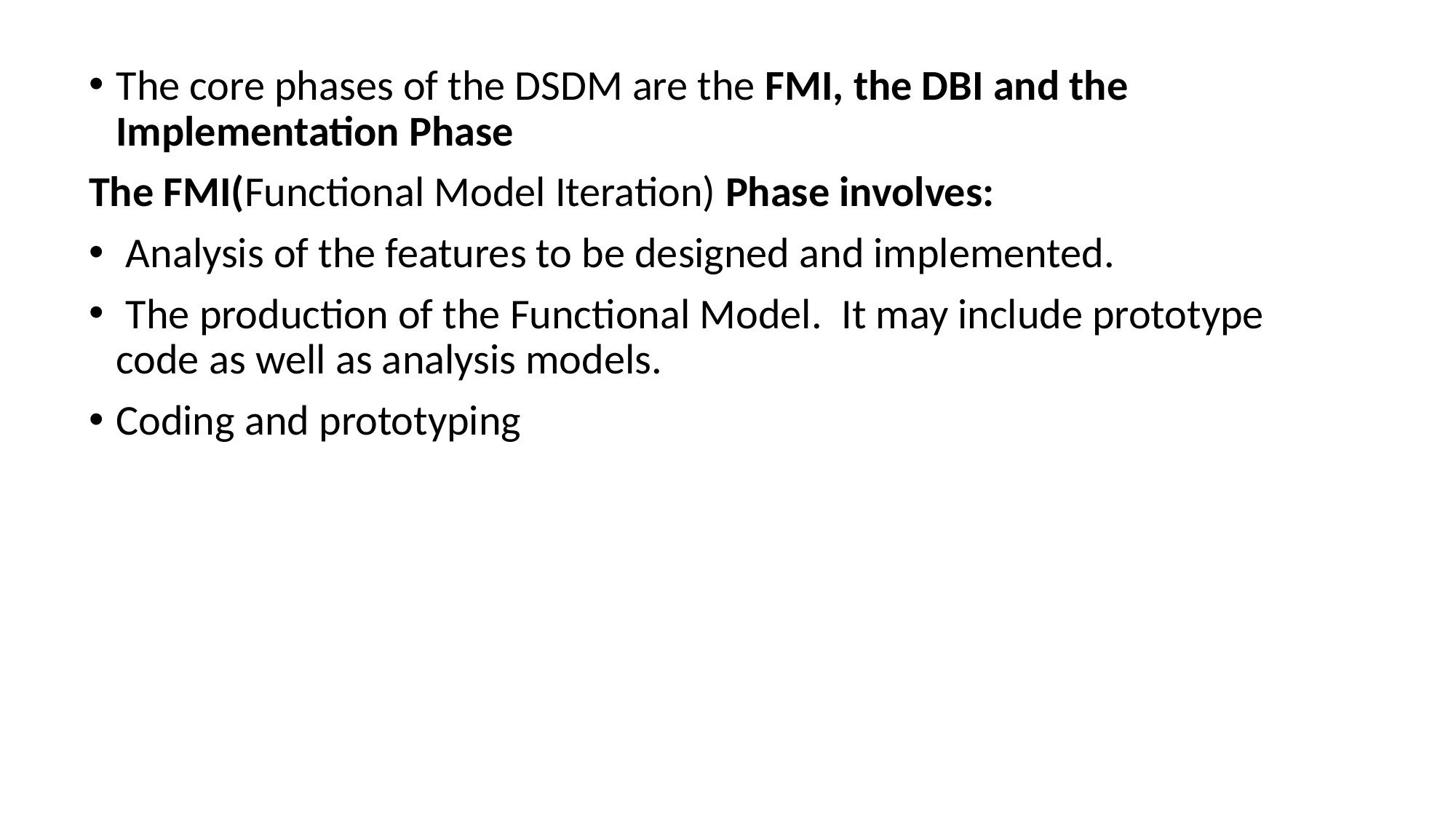

The core phases of the DSDM are the FMI, the DBI and the Implementation Phase
The FMI(Functional Model Iteration) Phase involves:
 Analysis of the features to be designed and implemented.
 The production of the Functional Model.  It may include prototype code as well as analysis models.
Coding and prototyping